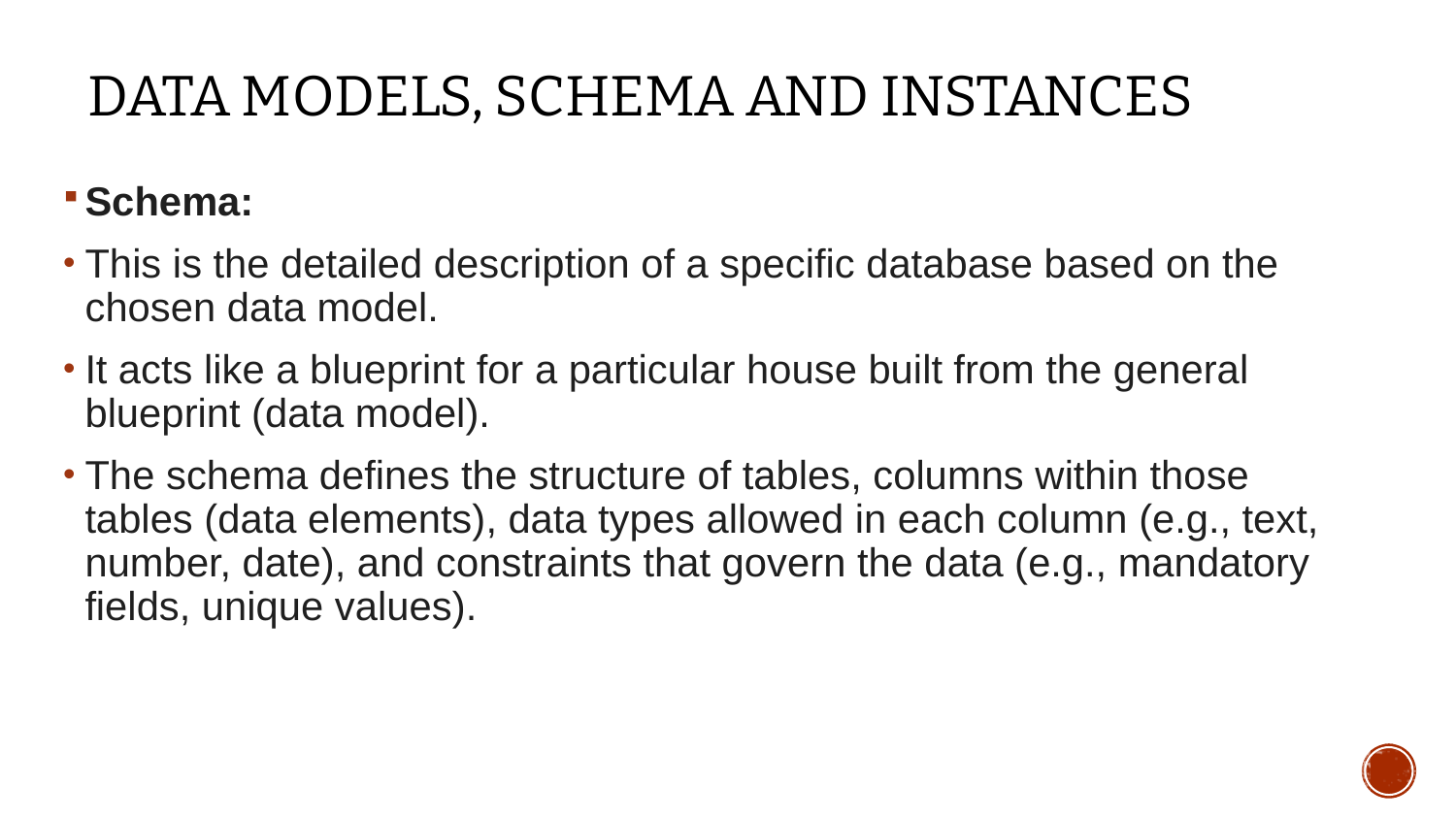

# Data models, schema and instances
Schema:
This is the detailed description of a specific database based on the chosen data model.
It acts like a blueprint for a particular house built from the general blueprint (data model).
The schema defines the structure of tables, columns within those tables (data elements), data types allowed in each column (e.g., text, number, date), and constraints that govern the data (e.g., mandatory fields, unique values).